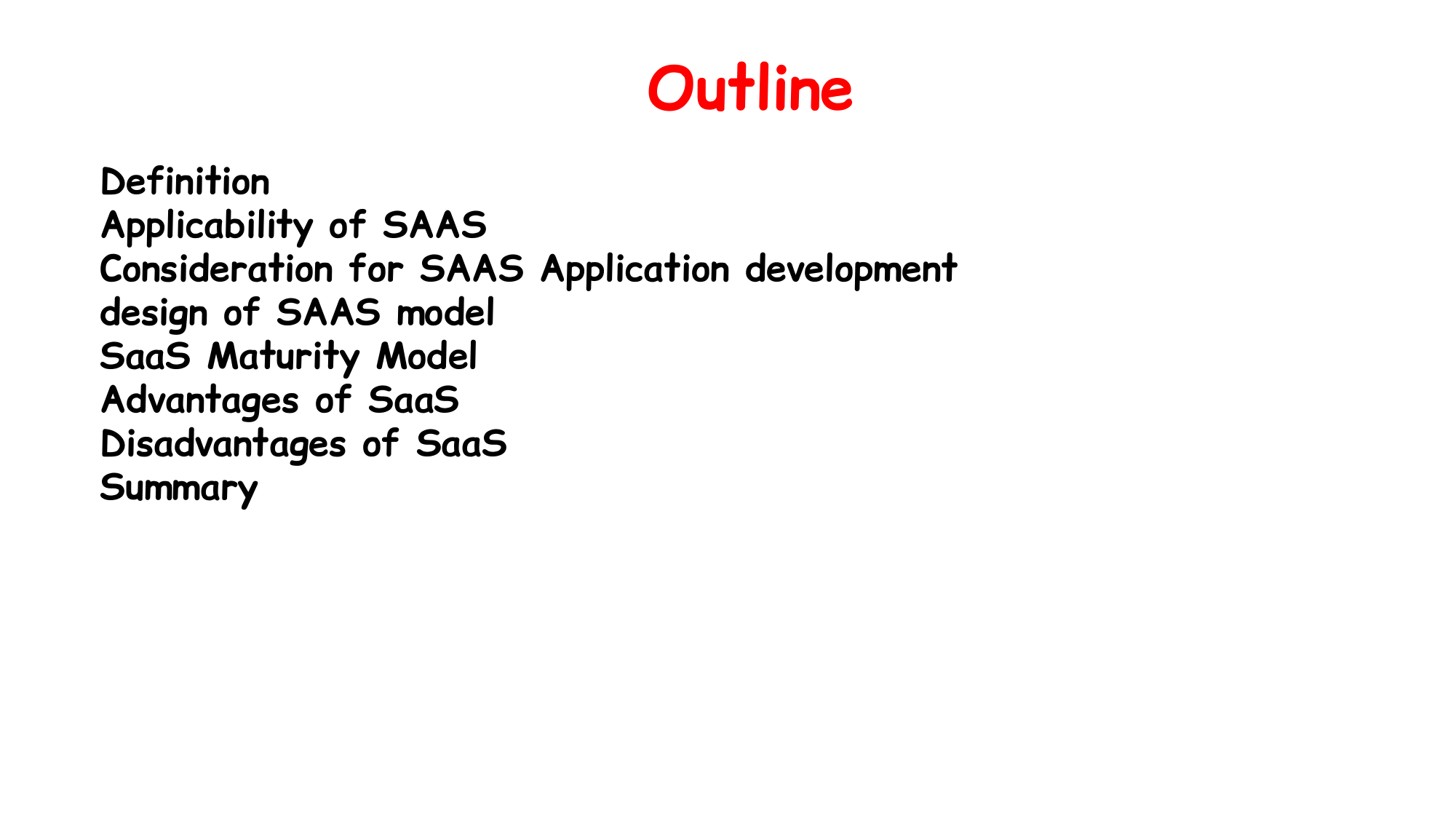

# Outline
Definition
Applicability of SAAS
Consideration for SAAS Application development
design of SAAS model
SaaS Maturity Model
Advantages of SaaS
Disadvantages of SaaS
Summary